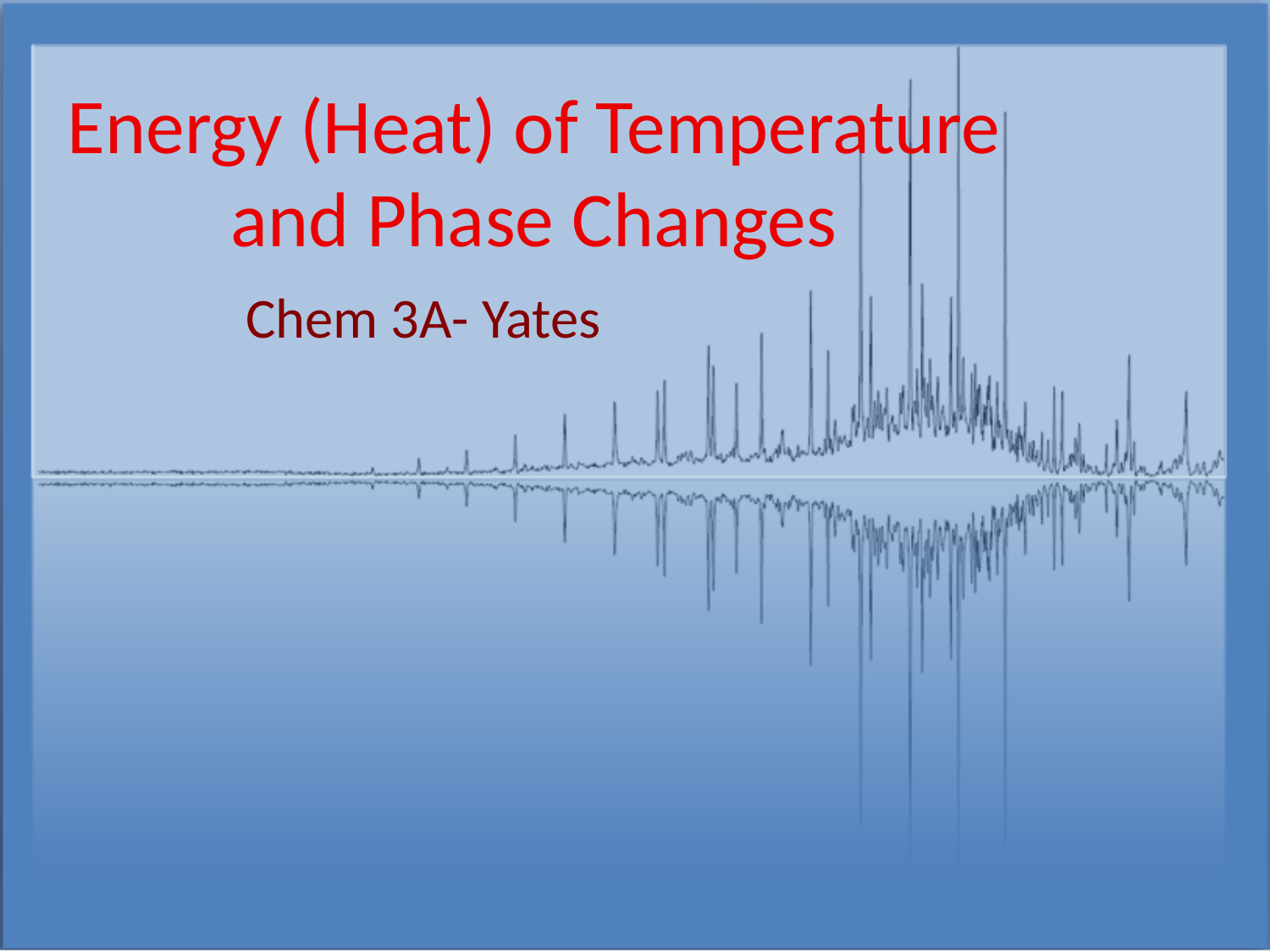

# Energy (Heat) of Temperature and Phase Changes
Chem 3A- Yates